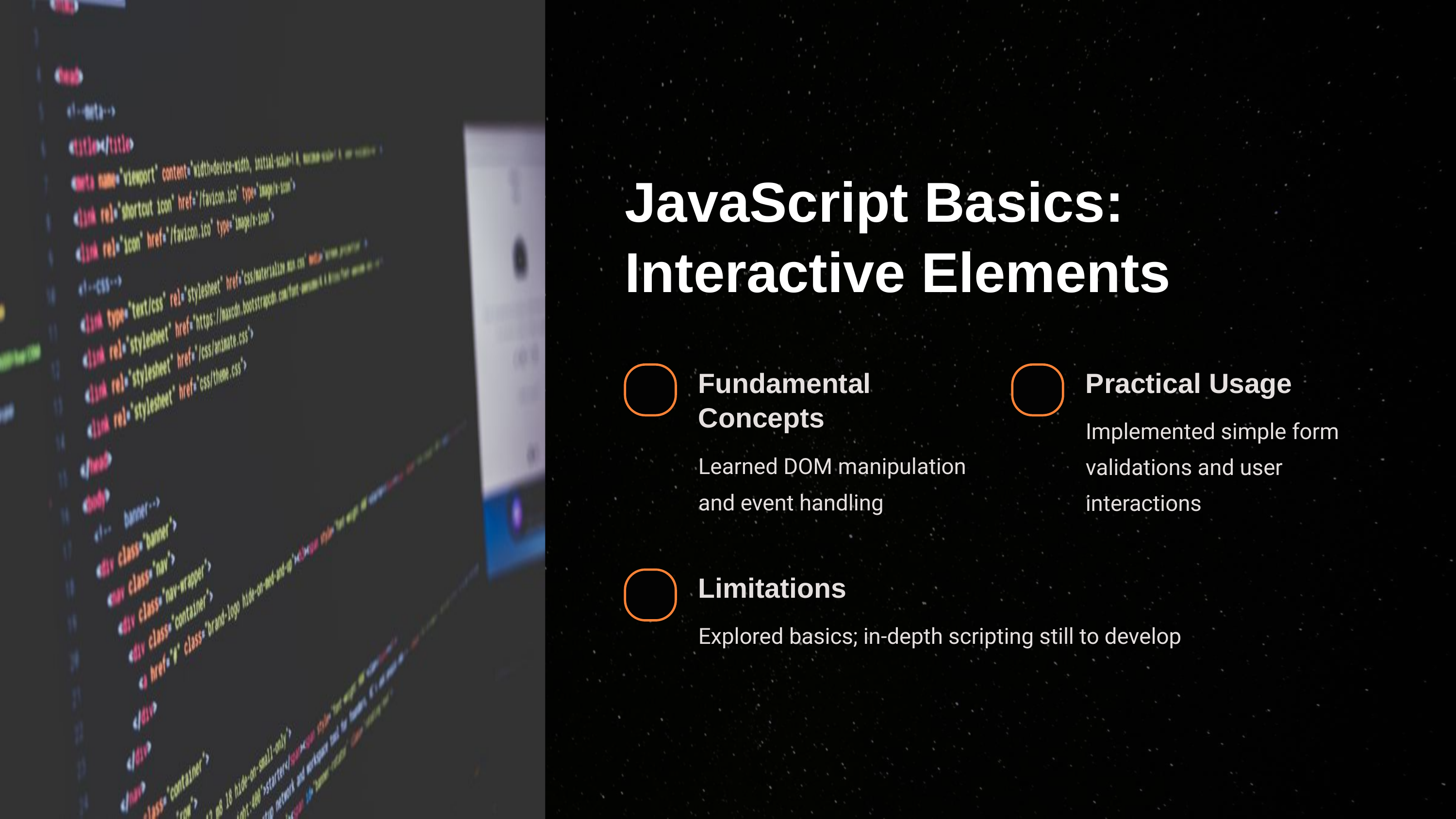

JavaScript Basics: Interactive Elements

Fundamental Concepts

Practical Usage

Implemented simple form validations and user interactions

Learned DOM manipulation and event handling

Limitations

Explored basics; in-depth scripting still to develop